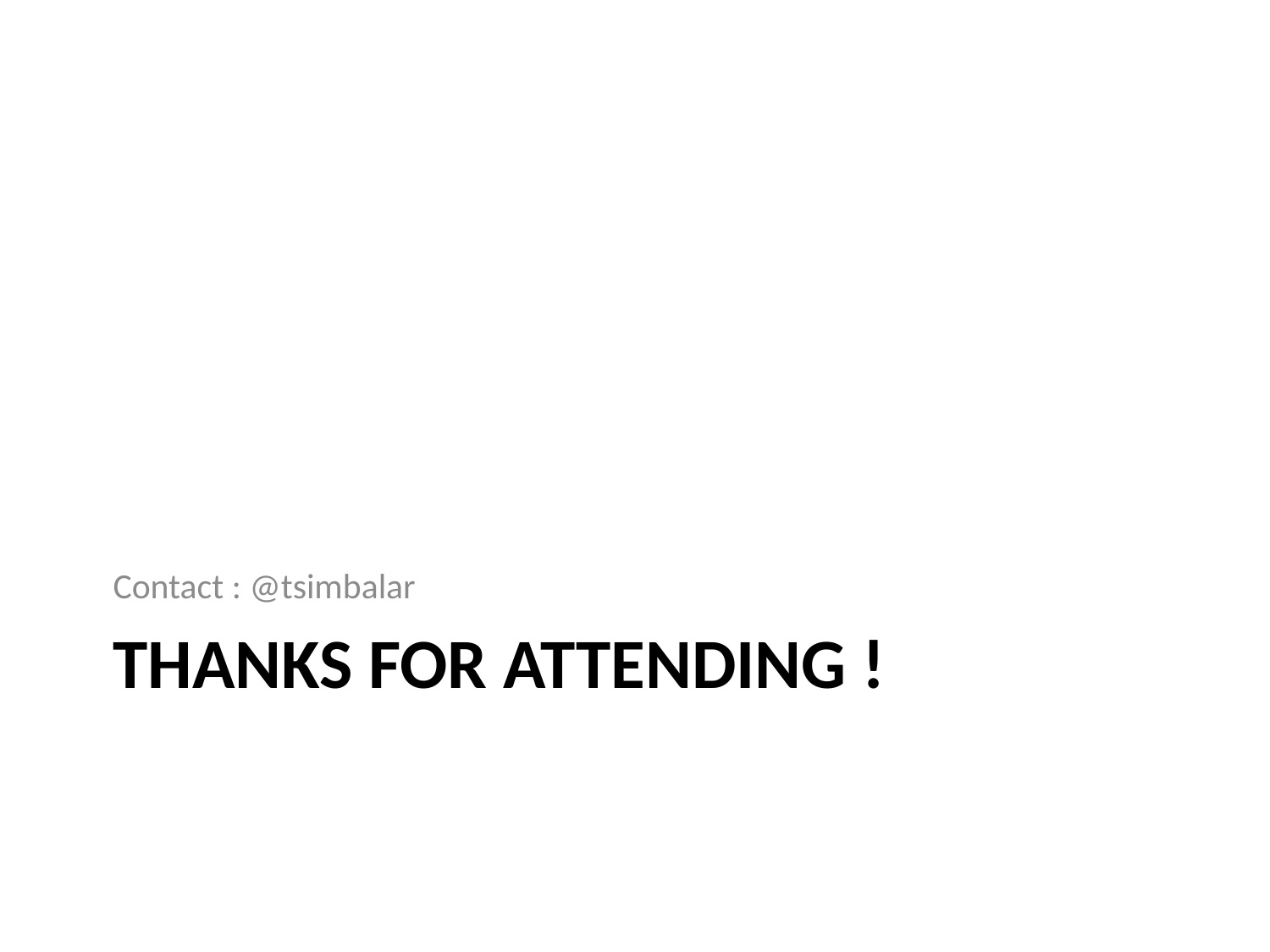

Contact : @tsimbalar
# Thanks for attending !